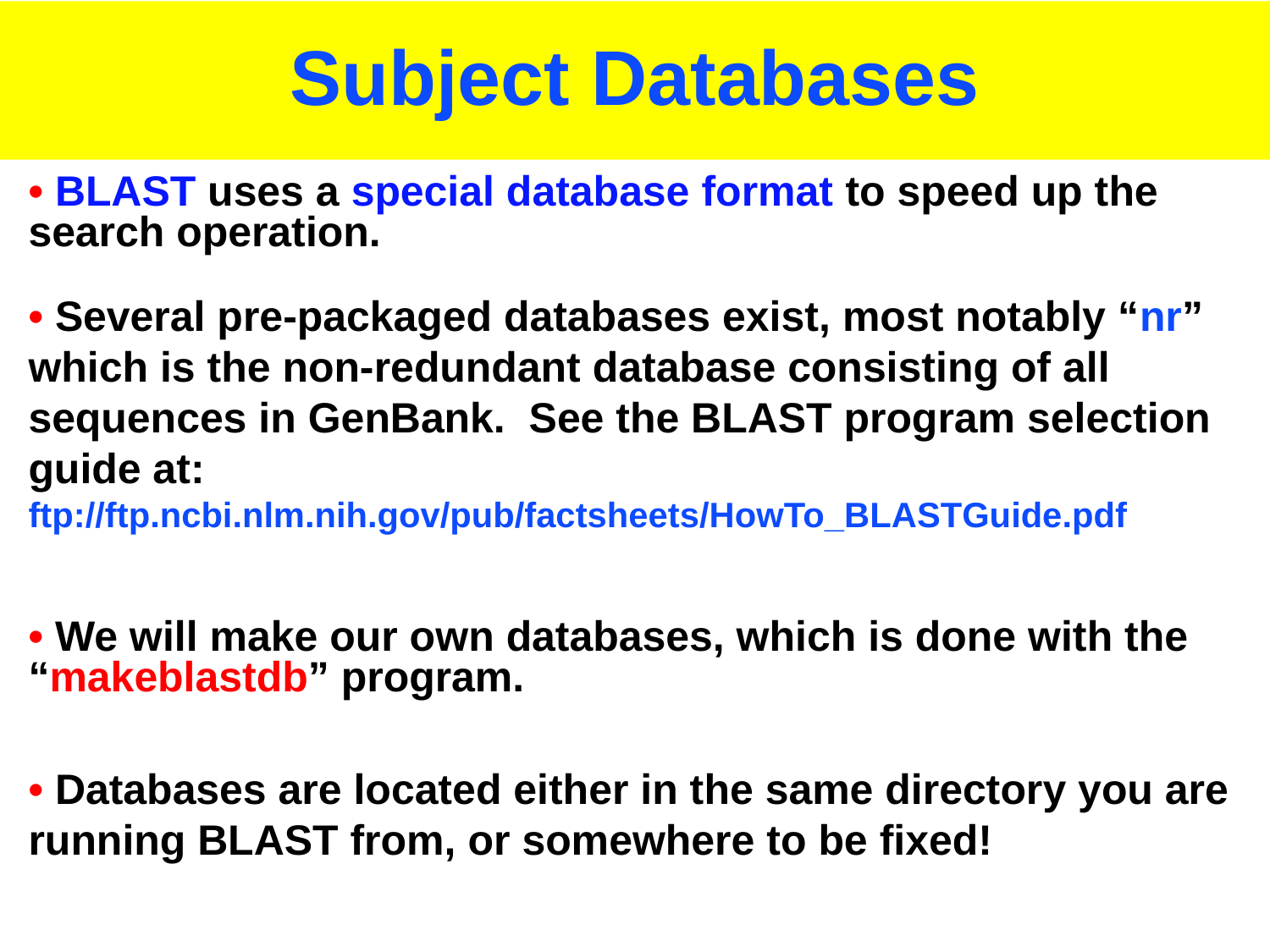

# Subject Databases
• BLAST uses a special database format to speed up the search operation.
• Several pre-packaged databases exist, most notably “nr” which is the non-redundant database consisting of all sequences in GenBank.  See the BLAST program selection guide at:
ftp://ftp.ncbi.nlm.nih.gov/pub/factsheets/HowTo_BLASTGuide.pdf
• We will make our own databases, which is done with the “makeblastdb” program.
• Databases are located either in the same directory you are running BLAST from, or somewhere to be fixed!